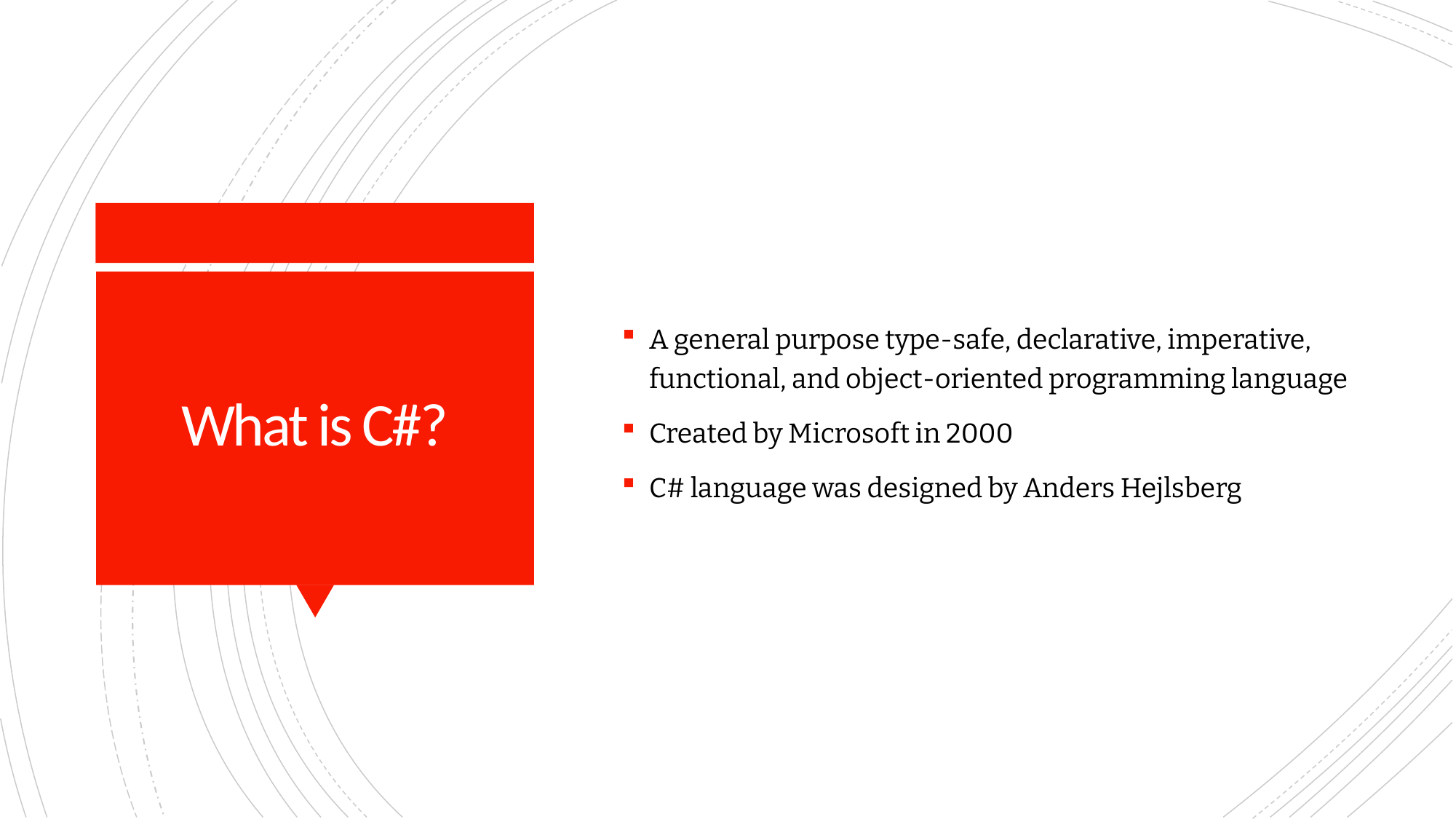

A general purpose type-safe, declarative, imperative, functional, and object-oriented programming language
Created by Microsoft in 2000
C# language was designed by Anders Hejlsberg
# What is C#?